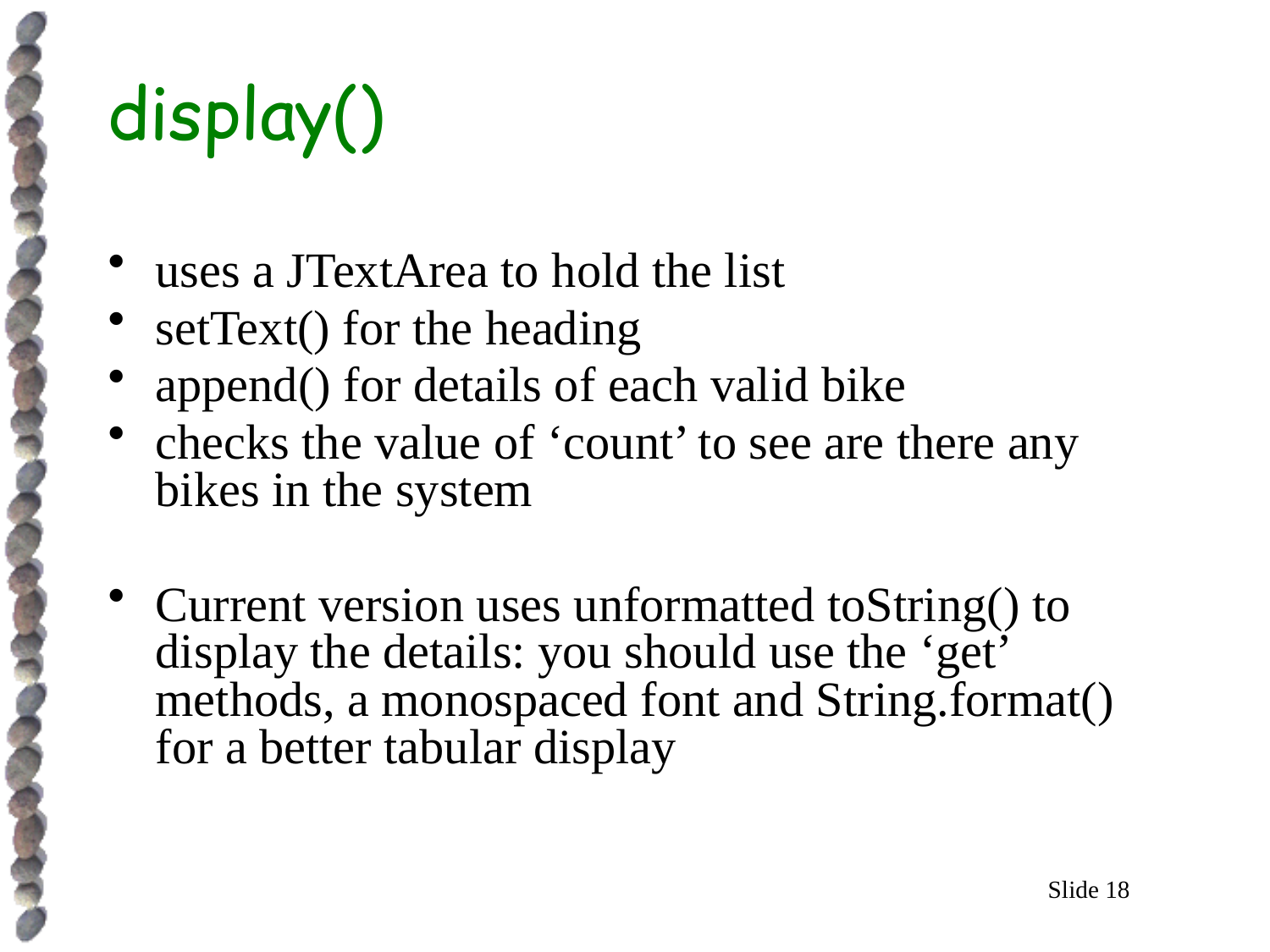

# display()
uses a JTextArea to hold the list
setText() for the heading
append() for details of each valid bike
checks the value of ‘count’ to see are there any bikes in the system

Current version uses unformatted toString() to display the details: you should use the ‘get’ methods, a monospaced font and String.format() for a better tabular display

Slide 18